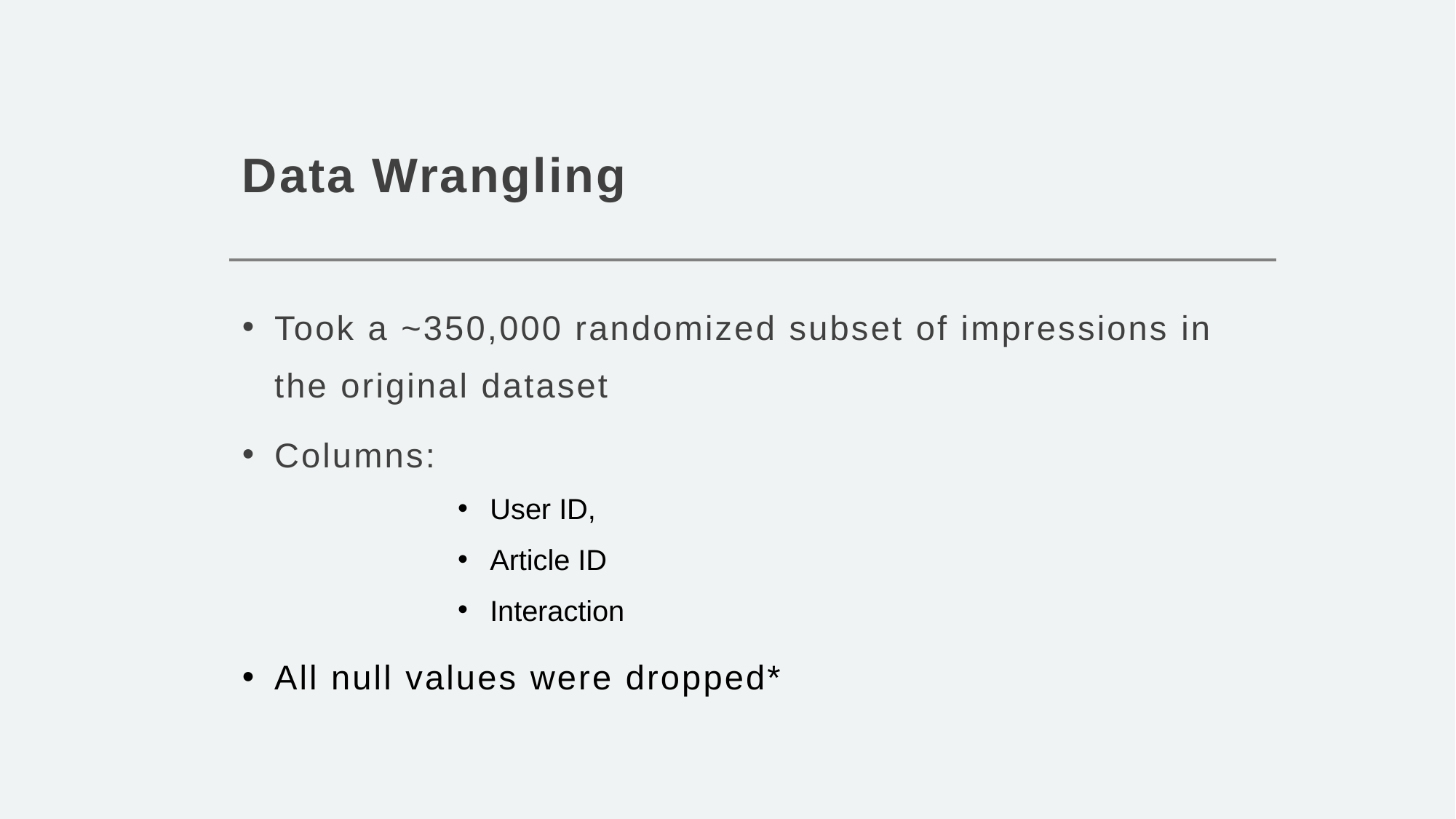

# Data Wrangling
Took a ~350,000 randomized subset of impressions in the original dataset
Columns:
User ID,
Article ID
Interaction
All null values were dropped*